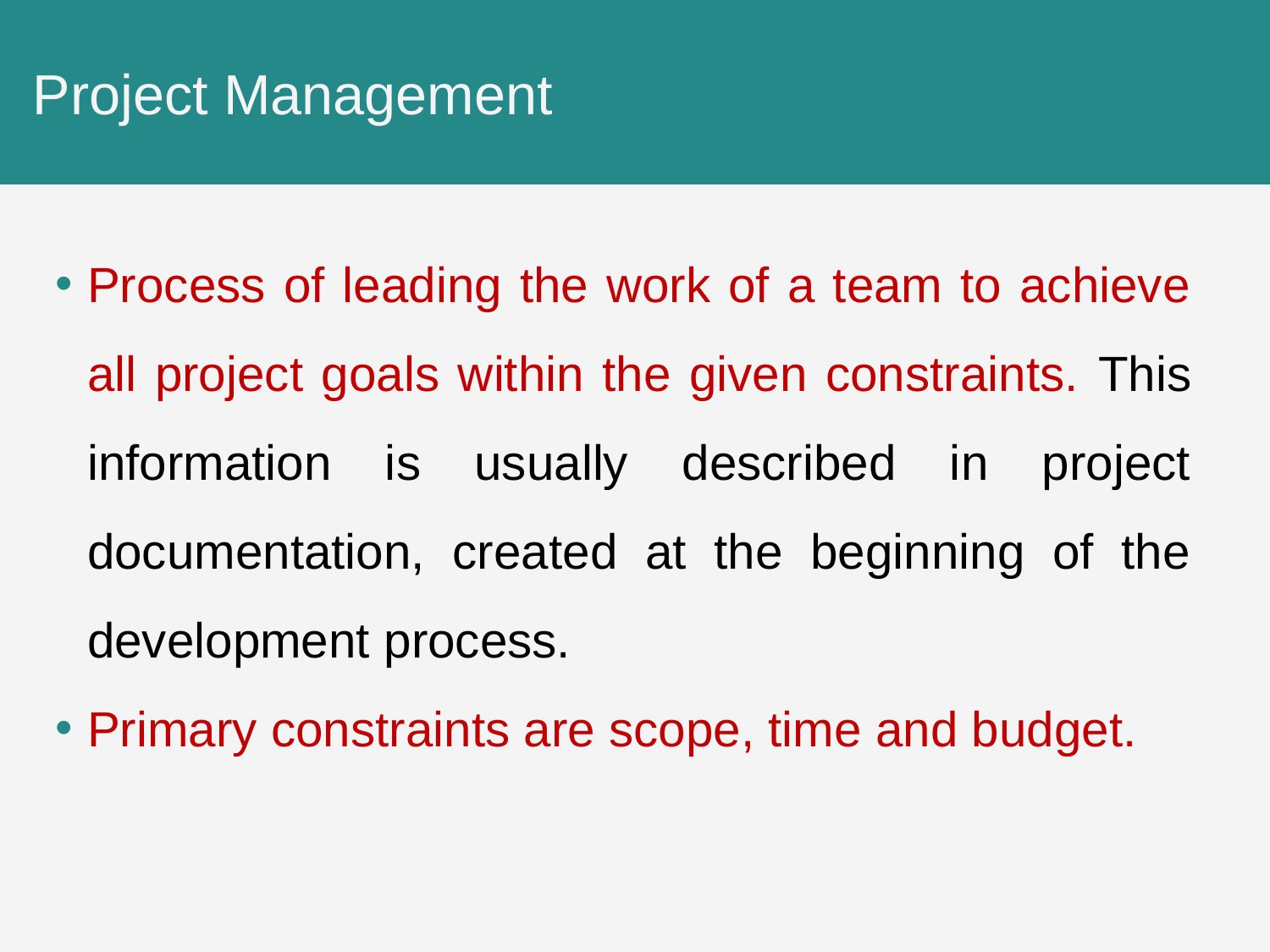

# Project Management
Process of leading the work of a team to achieve all project goals within the given constraints. This information is usually described in project documentation, created at the beginning of the development process.
Primary constraints are scope, time and budget.